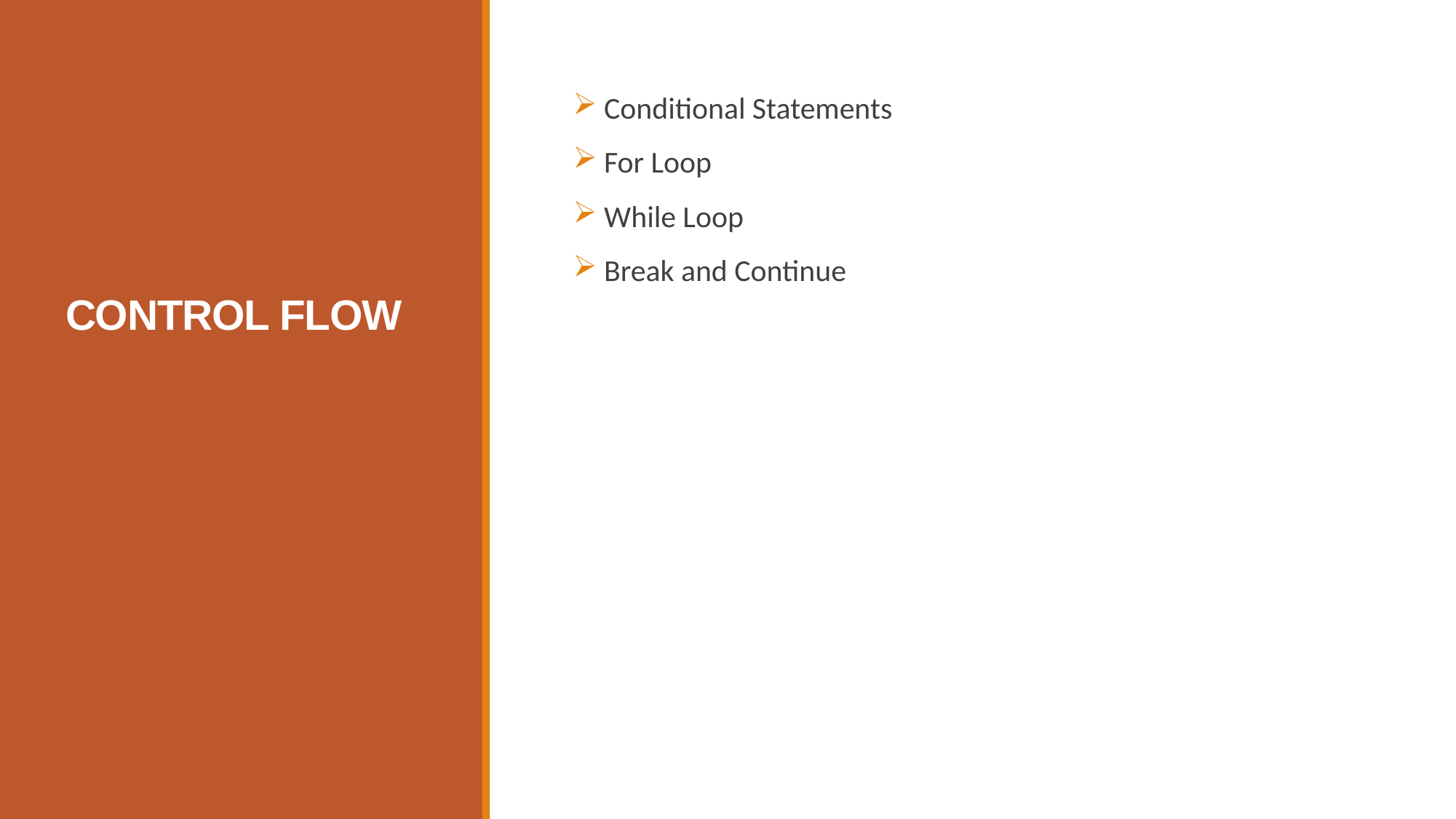

# CONTROL FLOW
 Conditional Statements
 For Loop
 While Loop
 Break and Continue